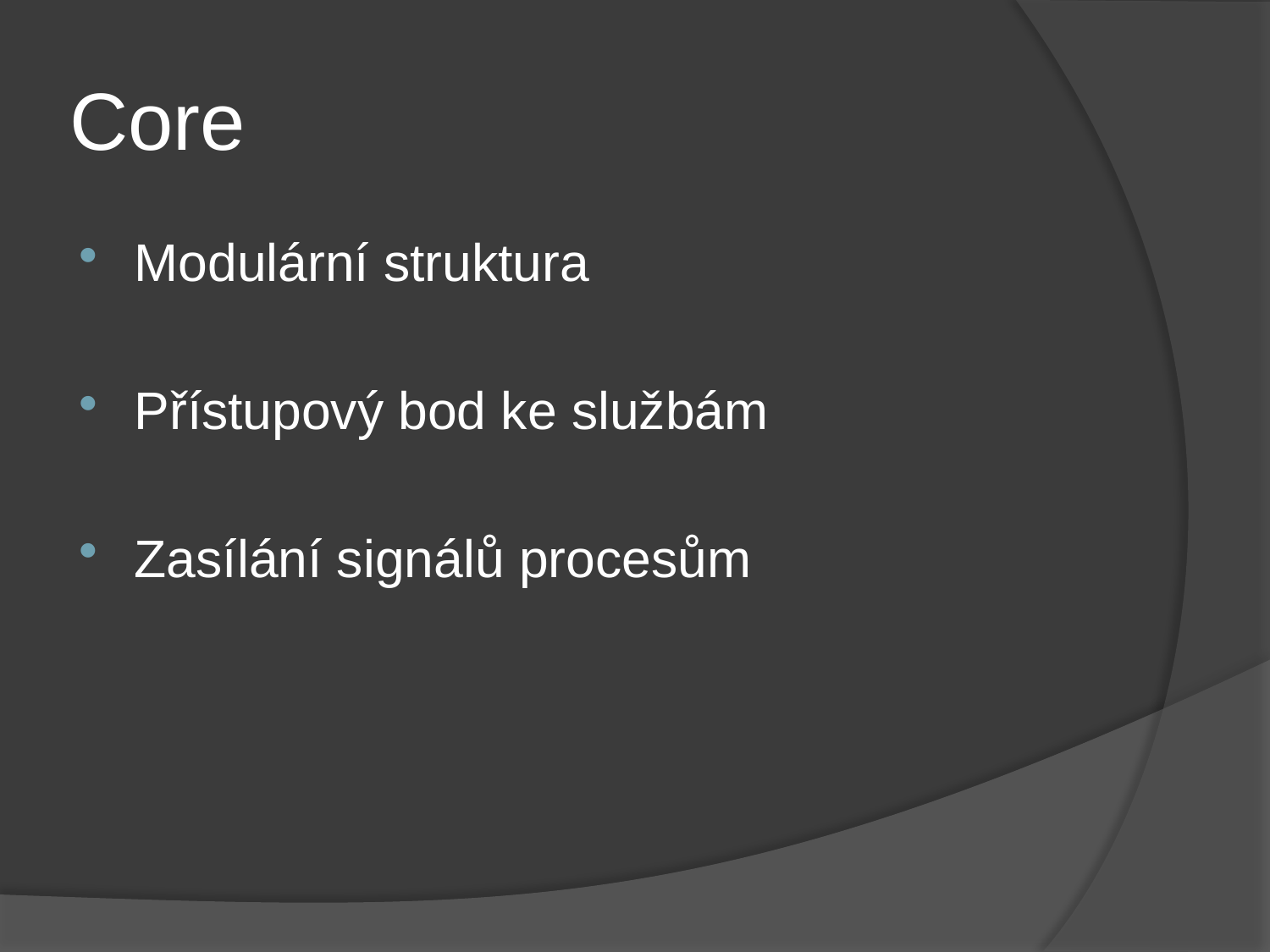

# Core
Modulární struktura

Přístupový bod ke službám

Zasílání signálů procesům